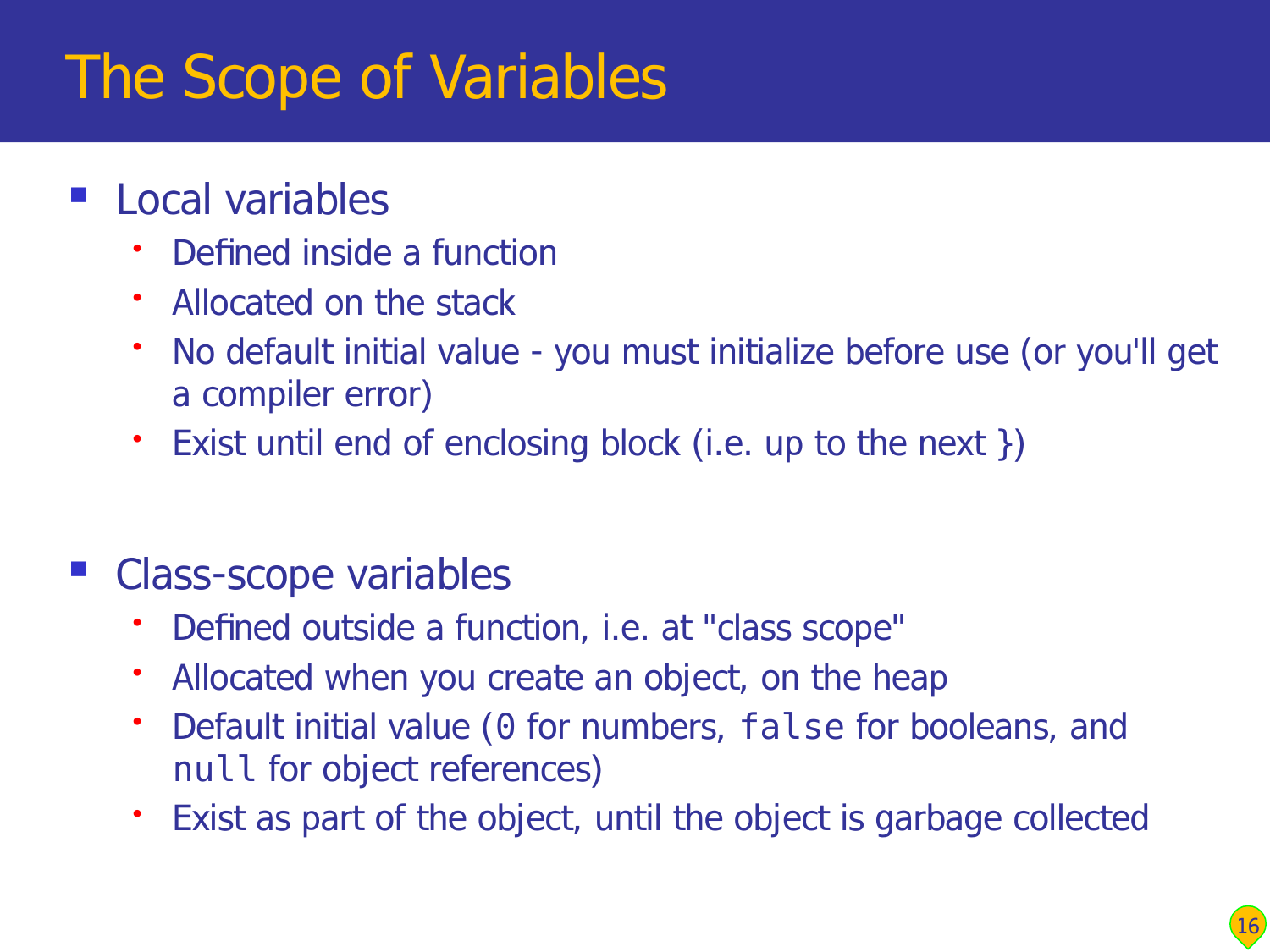

# The Scope of Variables
Local variables
Defined inside a function
Allocated on the stack
No default initial value - you must initialize before use (or you'll get a compiler error)
Exist until end of enclosing block (i.e. up to the next })

Class-scope variables
Defined outside a function, i.e. at "class scope"
Allocated when you create an object, on the heap
Default initial value (0 for numbers, false for booleans, and null for object references)
Exist as part of the object, until the object is garbage collected
16